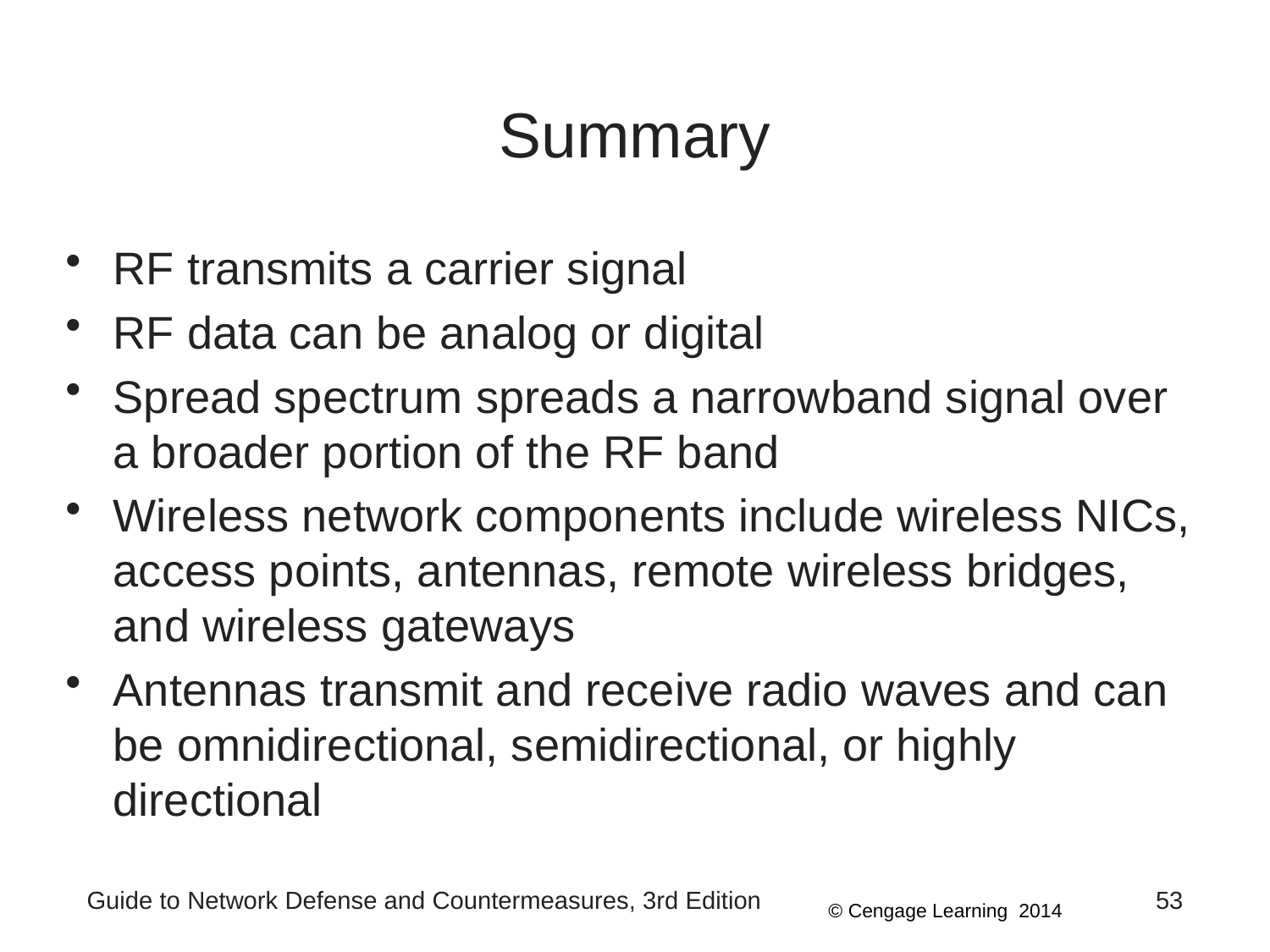

# Summary
RF transmits a carrier signal
RF data can be analog or digital
Spread spectrum spreads a narrowband signal over a broader portion of the RF band
Wireless network components include wireless NICs, access points, antennas, remote wireless bridges, and wireless gateways
Antennas transmit and receive radio waves and can be omnidirectional, semidirectional, or highly directional
Guide to Network Defense and Countermeasures, 3rd Edition
53